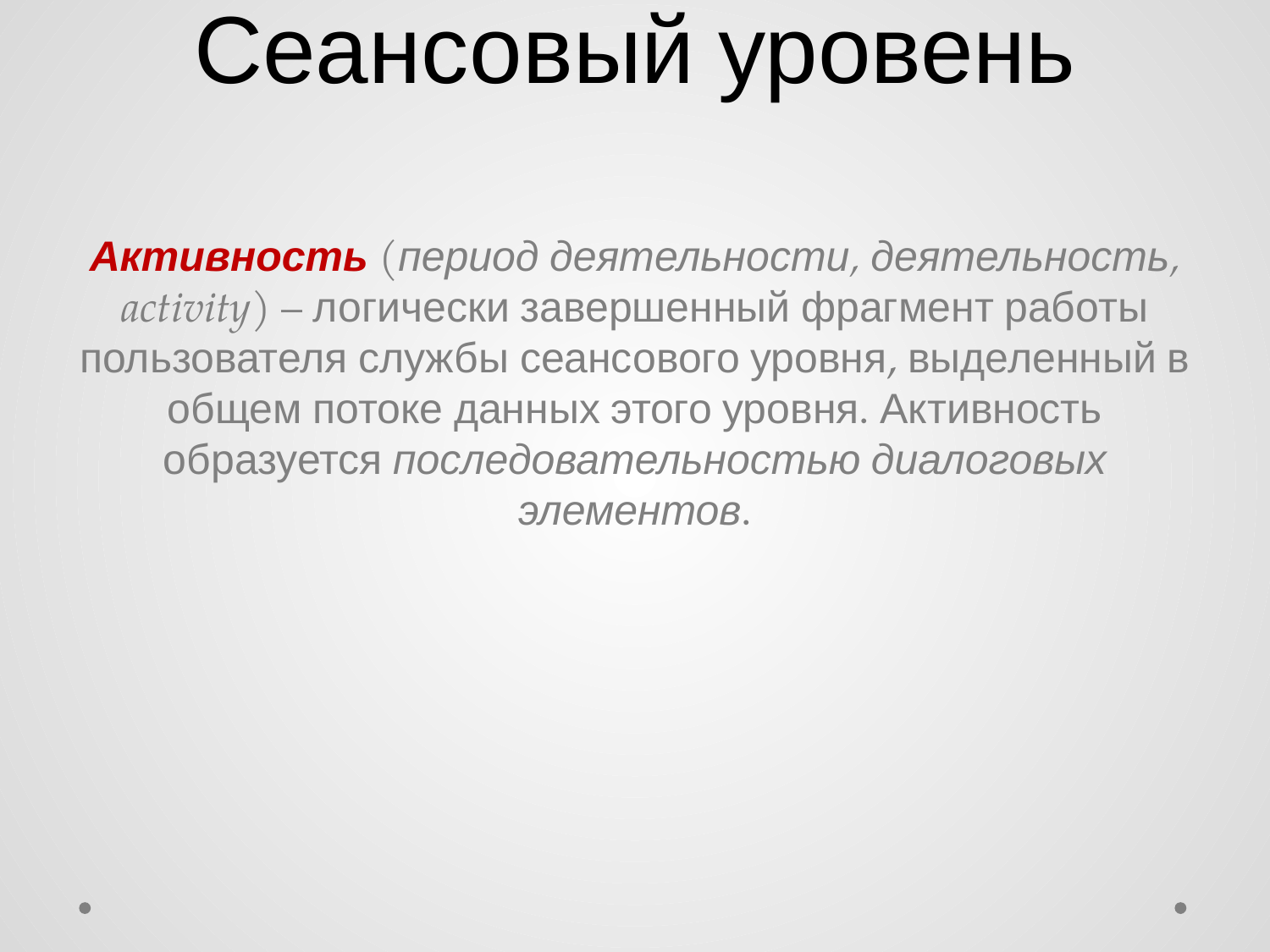

# Сеансовый уровень
Активность (период деятельности, деятельность, activity) – логически завершенный фрагмент работы пользователя службы сеансового уровня, выделенный в общем потоке данных этого уровня. Активность образуется последовательностью диалоговых элементов.